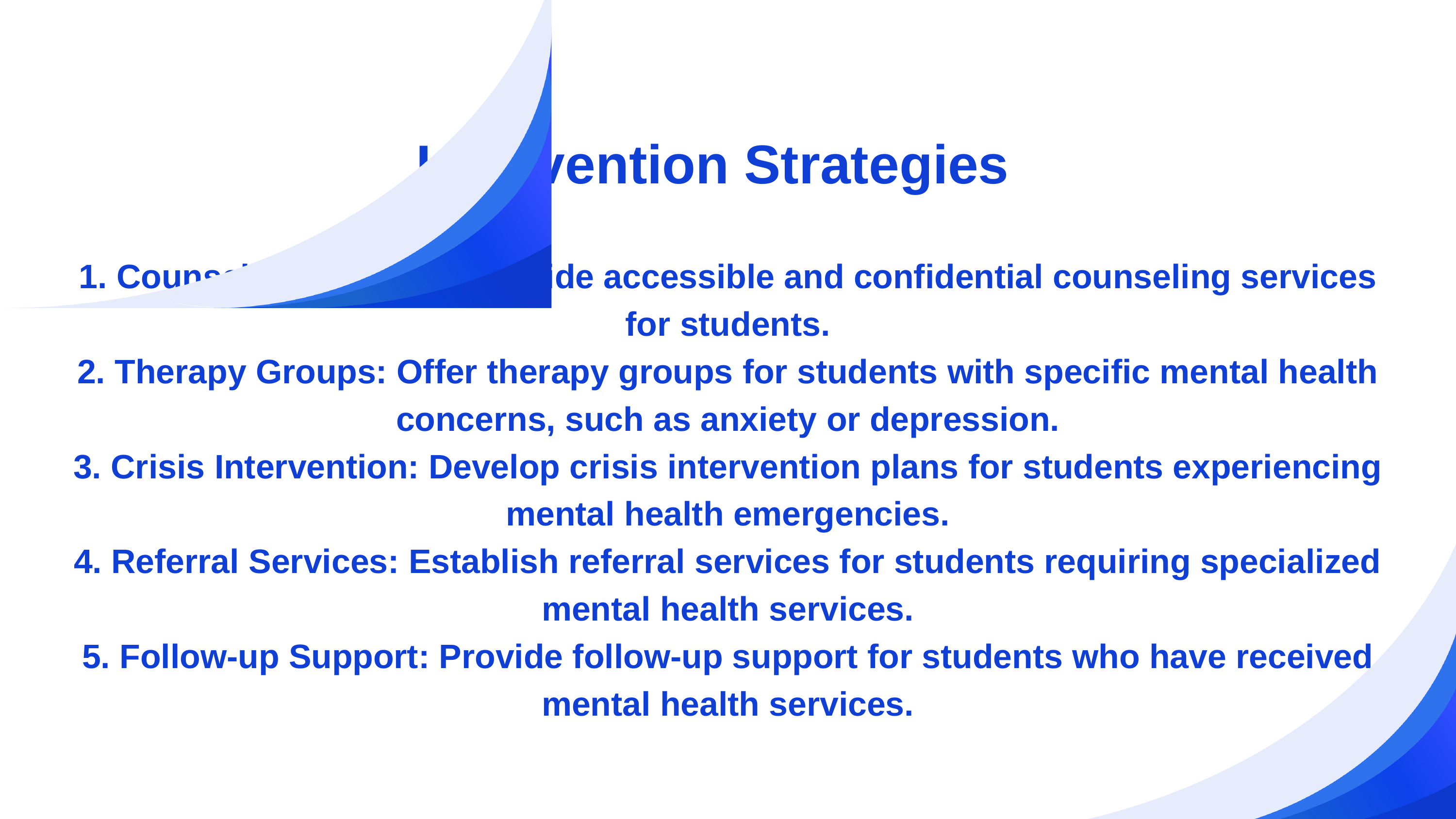

Intervention Strategies

1. Counseling Services: Provide accessible and confidential counseling services for students.
2. Therapy Groups: Offer therapy groups for students with specific mental health concerns, such as anxiety or depression.
3. Crisis Intervention: Develop crisis intervention plans for students experiencing mental health emergencies.
4. Referral Services: Establish referral services for students requiring specialized mental health services.
5. Follow-up Support: Provide follow-up support for students who have received mental health services.